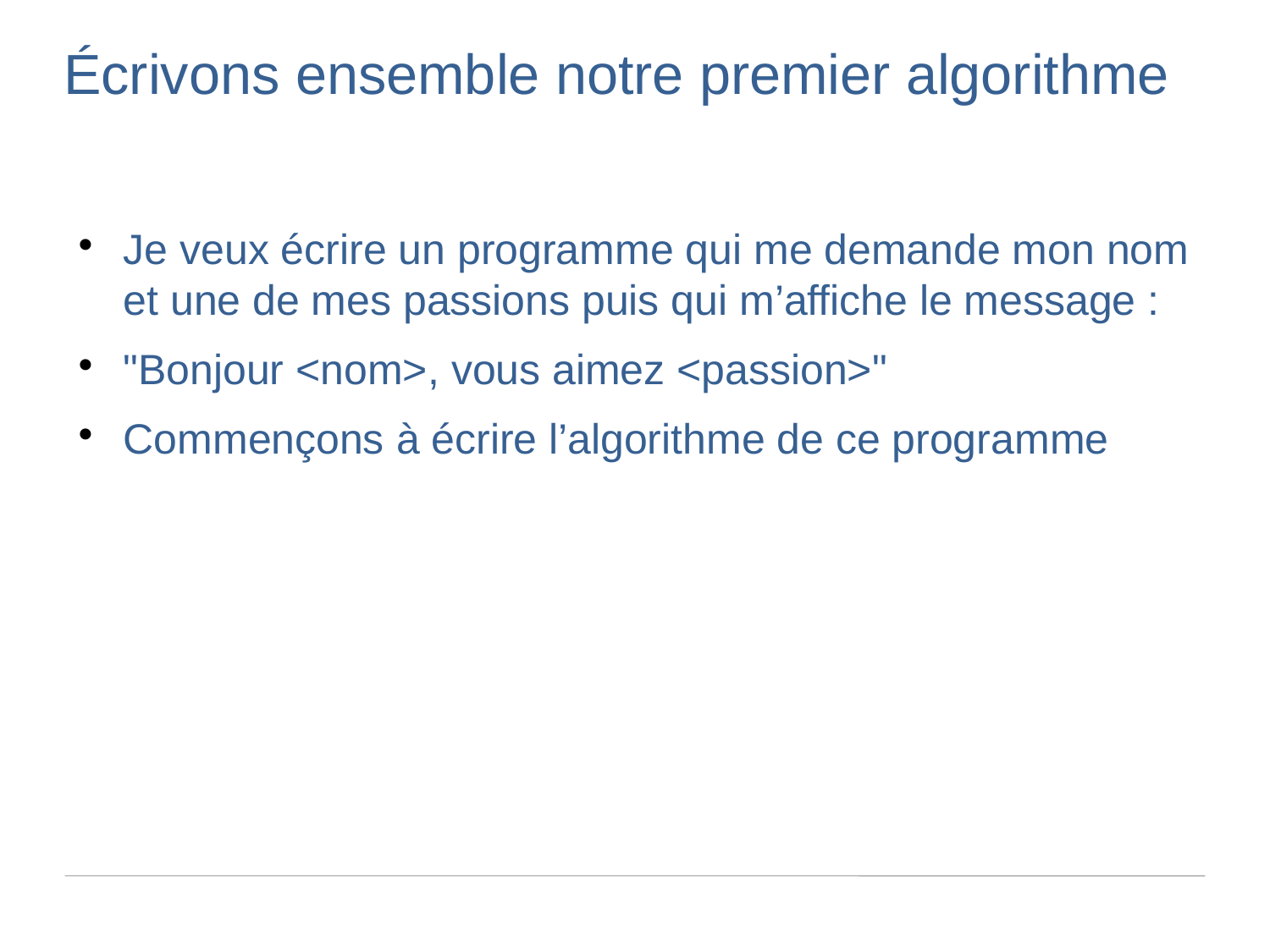

Écrivons ensemble notre premier algorithme
Je veux écrire un programme qui me demande mon nom et une de mes passions puis qui m’affiche le message :
"Bonjour <nom>, vous aimez <passion>"
Commençons à écrire l’algorithme de ce programme